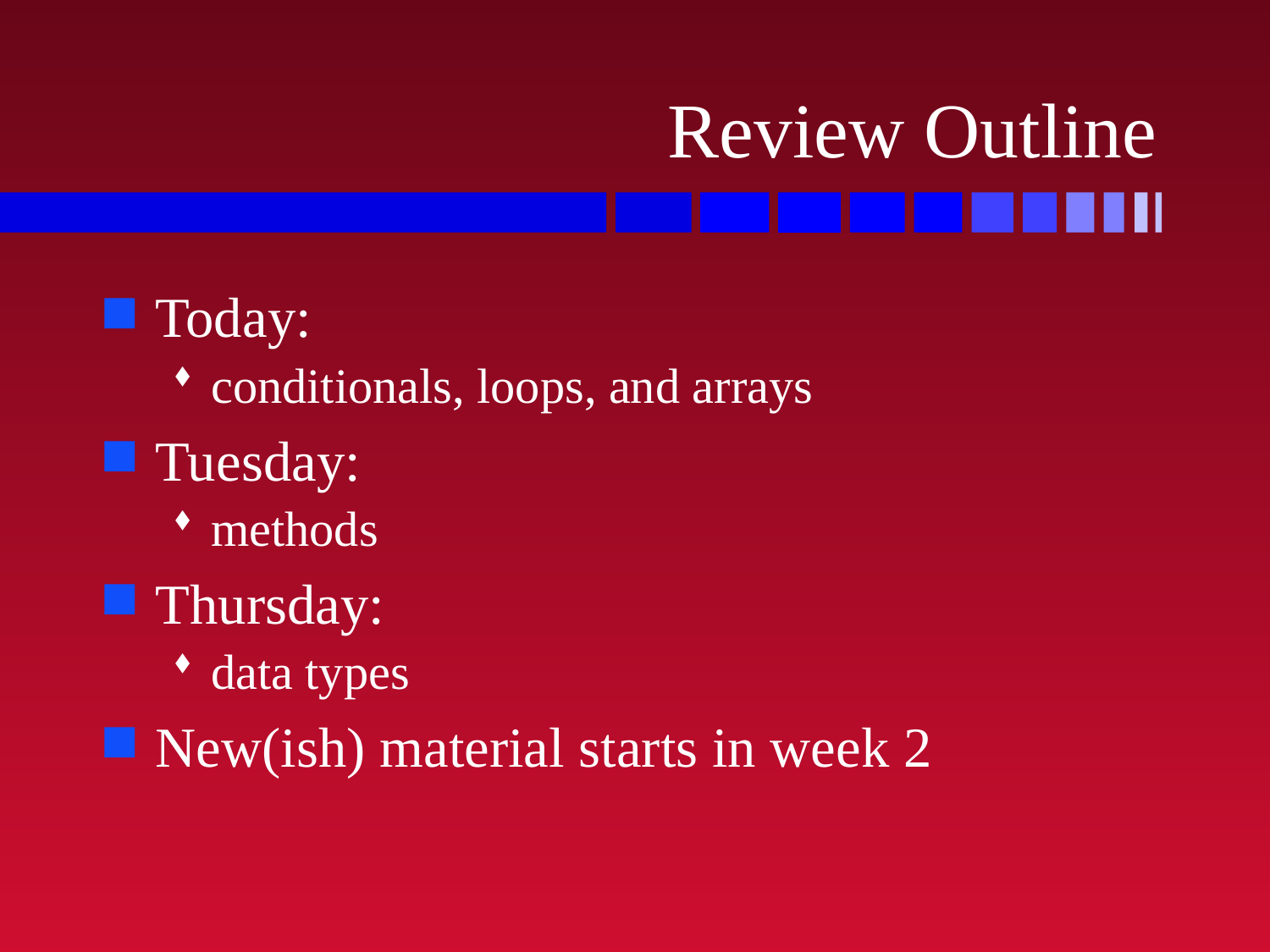

# Review Outline
Today:
conditionals, loops, and arrays
Tuesday:
methods
Thursday:
data types
New(ish) material starts in week 2